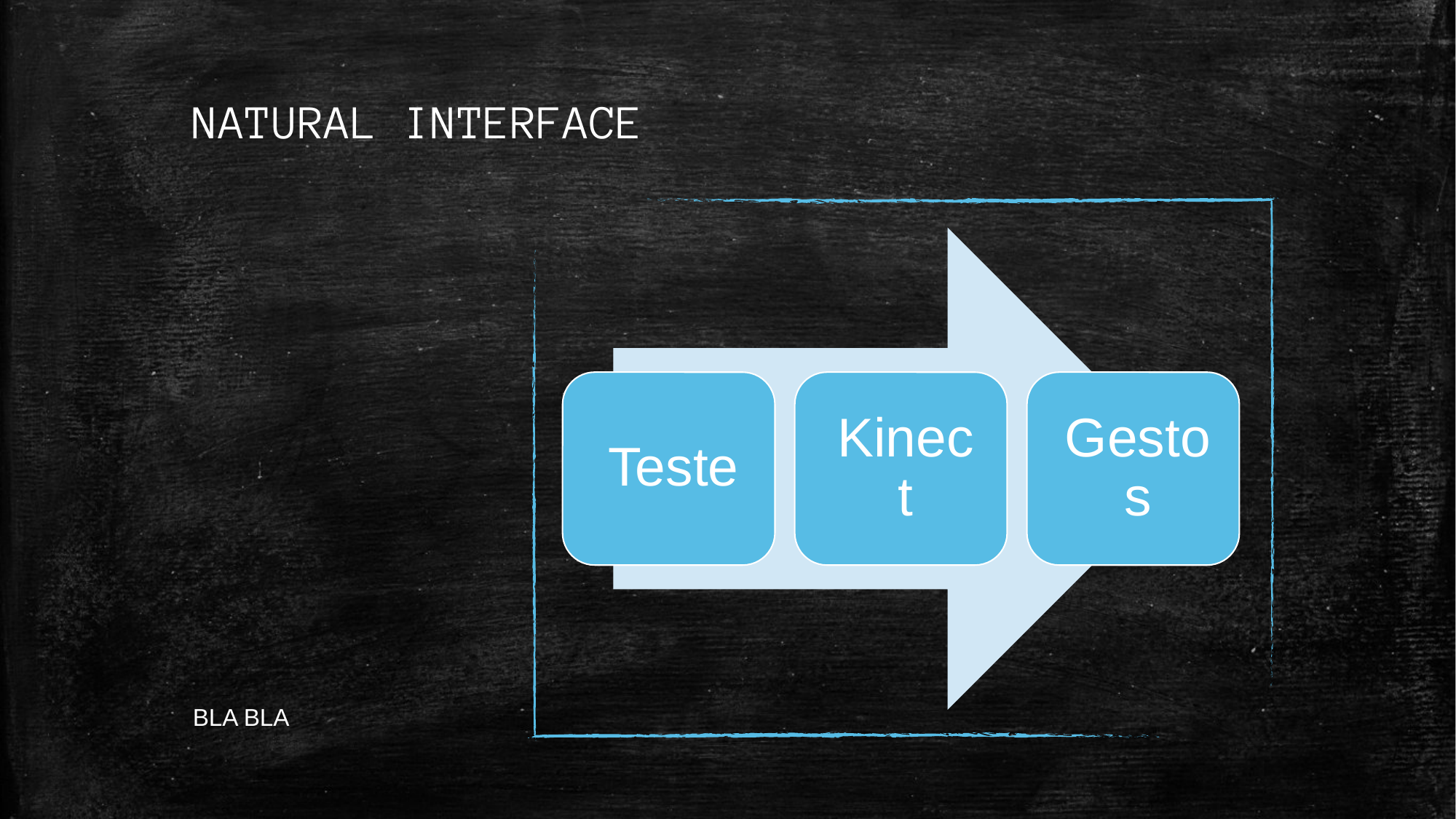

# NATURAL INTERFACE
Teste
Kinect
Gestos
BLA BLA